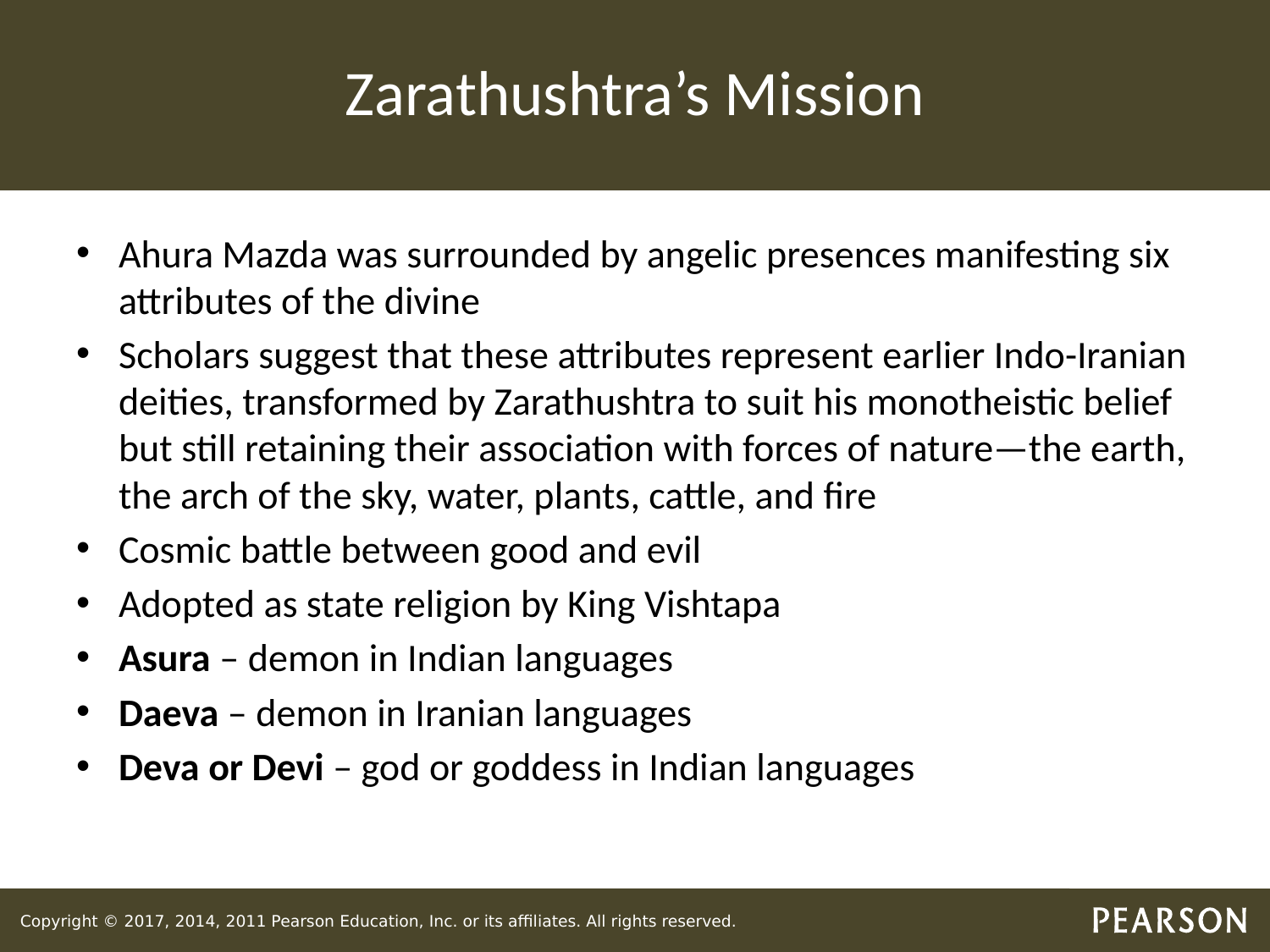

# Zarathushtra’s Mission
Ahura Mazda was surrounded by angelic presences manifesting six attributes of the divine
Scholars suggest that these attributes represent earlier Indo-Iranian deities, transformed by Zarathushtra to suit his monotheistic belief but still retaining their association with forces of nature—the earth, the arch of the sky, water, plants, cattle, and fire
Cosmic battle between good and evil
Adopted as state religion by King Vishtapa
Asura – demon in Indian languages
Daeva – demon in Iranian languages
Deva or Devi – god or goddess in Indian languages